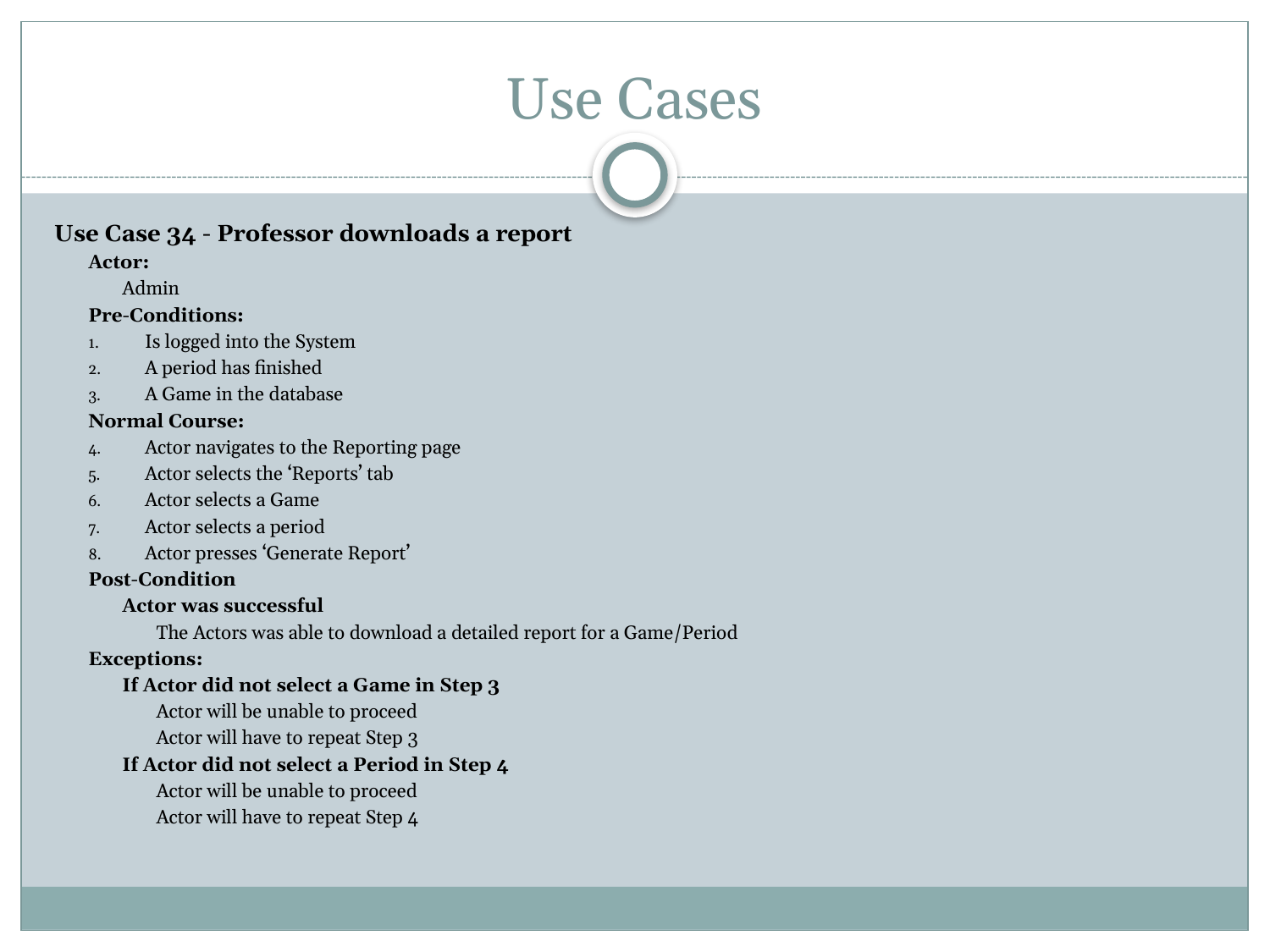

# Use Cases
Use Case 34 - Professor downloads a report
Actor:
Admin
Pre-Conditions:
Is logged into the System
A period has finished
A Game in the database
Normal Course:
Actor navigates to the Reporting page
Actor selects the ‘Reports’ tab
Actor selects a Game
Actor selects a period
Actor presses ‘Generate Report’
Post-Condition
Actor was successful
The Actors was able to download a detailed report for a Game/Period
Exceptions:
If Actor did not select a Game in Step 3
Actor will be unable to proceed
Actor will have to repeat Step 3
If Actor did not select a Period in Step 4
Actor will be unable to proceed
Actor will have to repeat Step 4